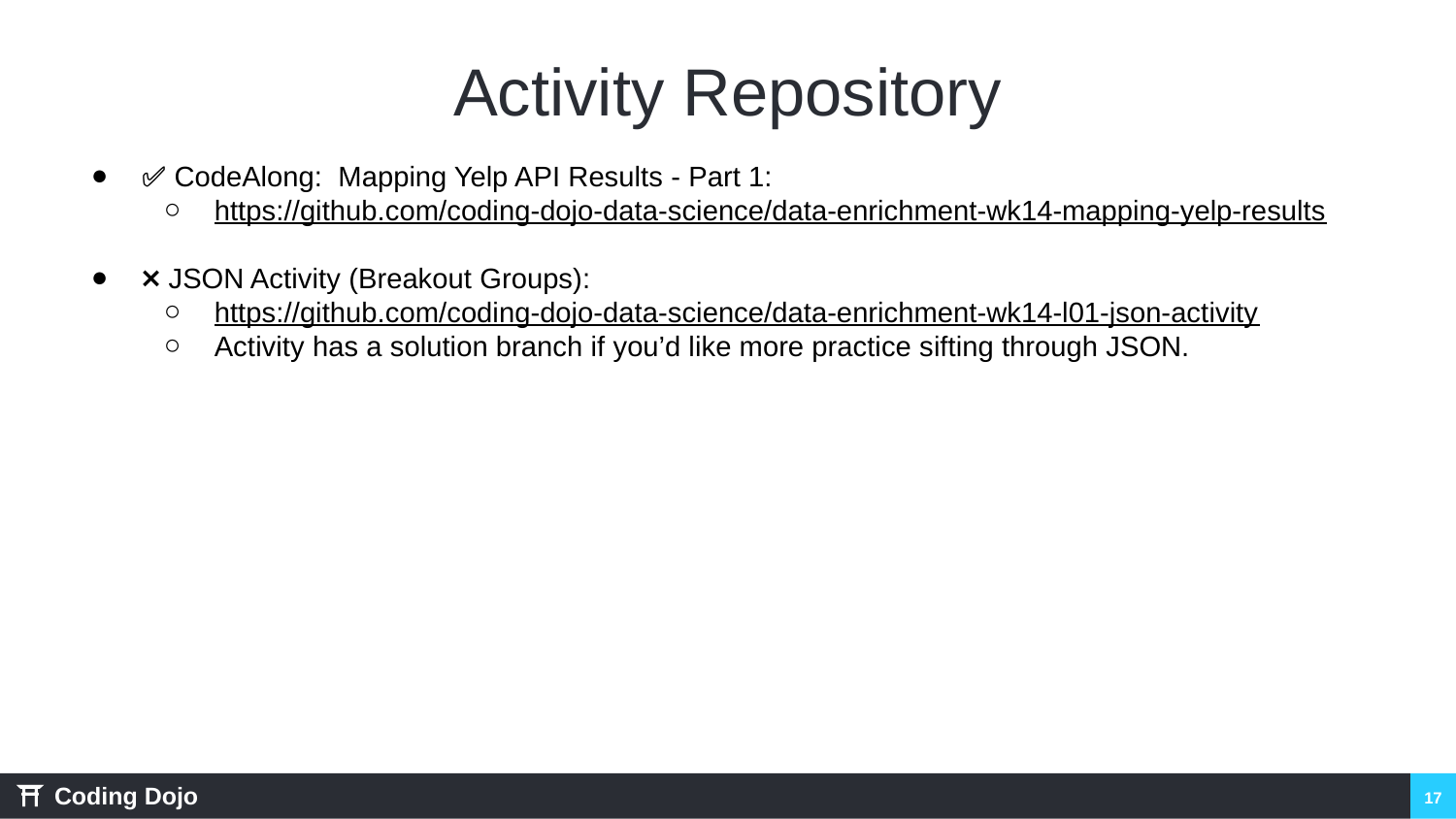

# Activity Repository
✅ CodeAlong:  Mapping Yelp API Results - Part 1:
https://github.com/coding-dojo-data-science/data-enrichment-wk14-mapping-yelp-results

❌ JSON Activity (Breakout Groups):
https://github.com/coding-dojo-data-science/data-enrichment-wk14-l01-json-activity
Activity has a solution branch if you’d like more practice sifting through JSON.